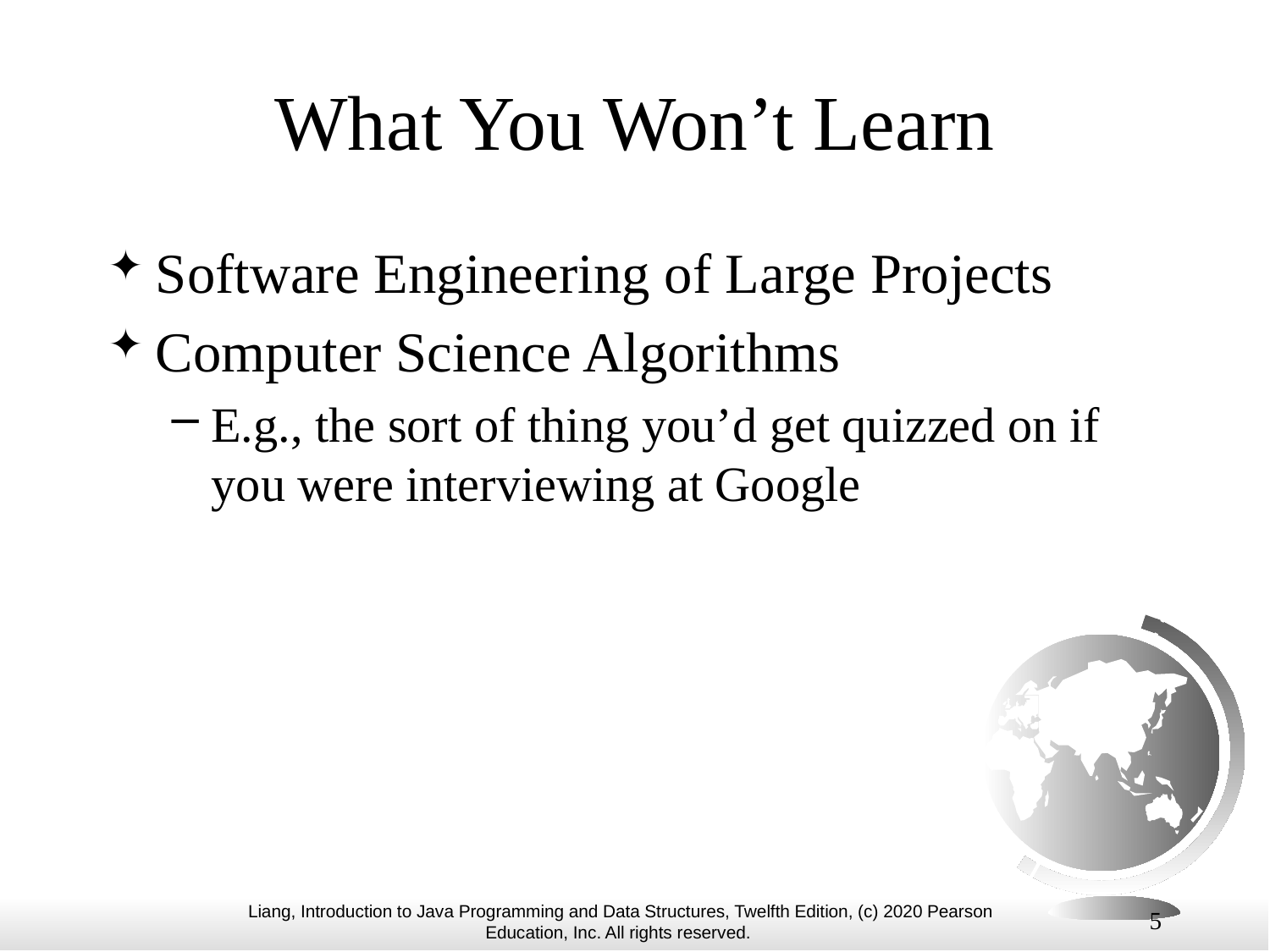

# What You Won’t Learn
Software Engineering of Large Projects
Computer Science Algorithms
E.g., the sort of thing you’d get quizzed on if you were interviewing at Google
5